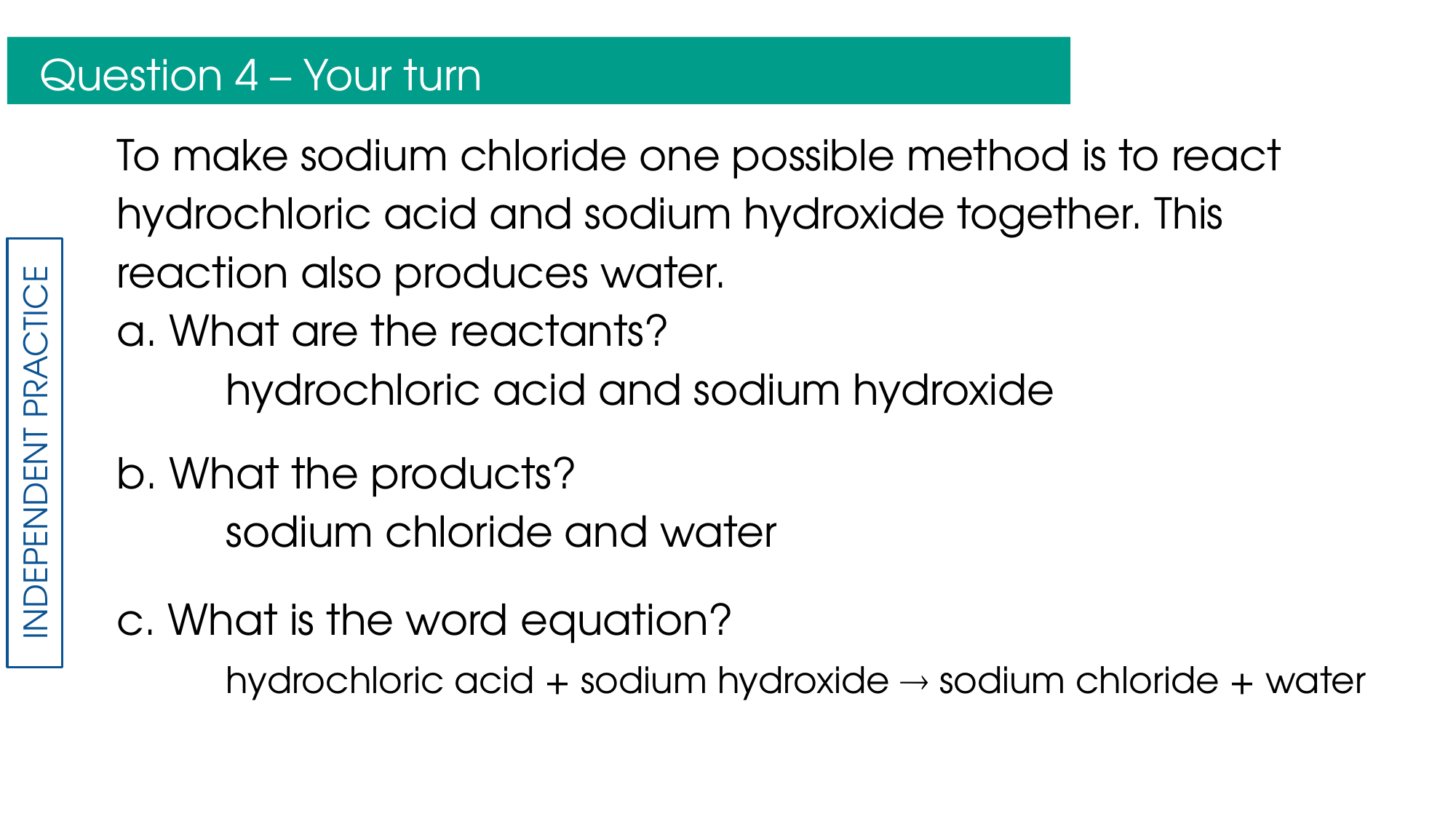

Question 4 – Your turn
To make sodium chloride one possible method is to react hydrochloric acid and sodium hydroxide together. This reaction also produces water.
a. What are the reactants?
	hydrochloric acid and sodium hydroxide

b. What the products?
	sodium chloride and water

c. What is the word equation?
	hydrochloric acid + sodium hydroxide → sodium chloride + water